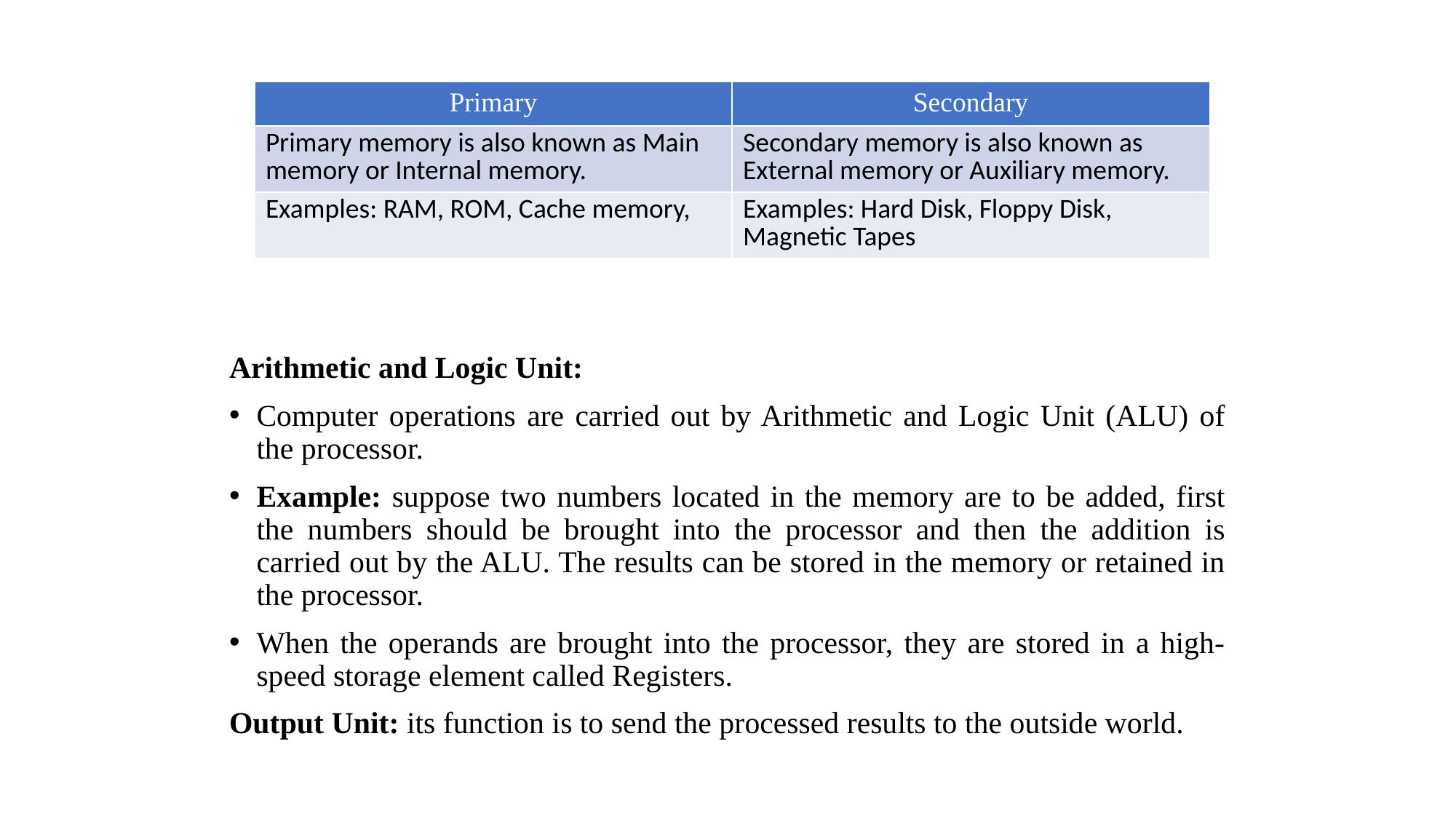

Arithmetic and Logic Unit:
Computer operations are carried out by Arithmetic and Logic Unit (ALU) of the processor.
Example: suppose two numbers located in the memory are to be added, first the numbers should be brought into the processor and then the addition is carried out by the ALU. The results can be stored in the memory or retained in the processor.
When the operands are brought into the processor, they are stored in a high-speed storage element called Registers.
Output Unit: its function is to send the processed results to the outside world.

| Primary | Secondary |
| --- | --- |
| Primary memory is also known as Main memory or Internal memory. | Secondary memory is also known as External memory or Auxiliary memory. |
| Examples: RAM, ROM, Cache memory, | Examples: Hard Disk, Floppy Disk, Magnetic Tapes |